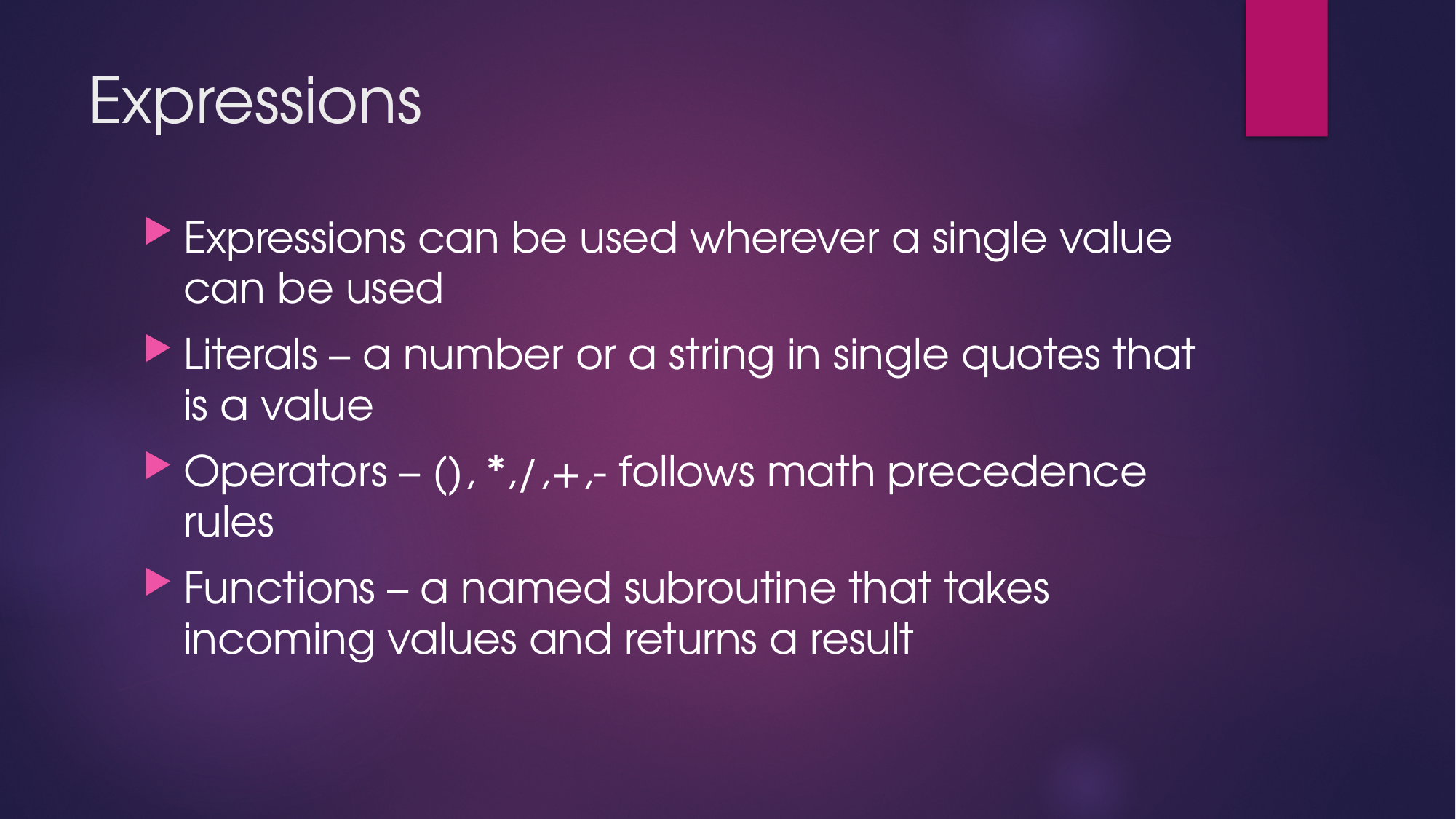

# Expressions
Expressions can be used wherever a single value can be used
Literals – a number or a string in single quotes that is a value
Operators – (), *,/,+,- follows math precedence rules
Functions – a named subroutine that takes incoming values and returns a result